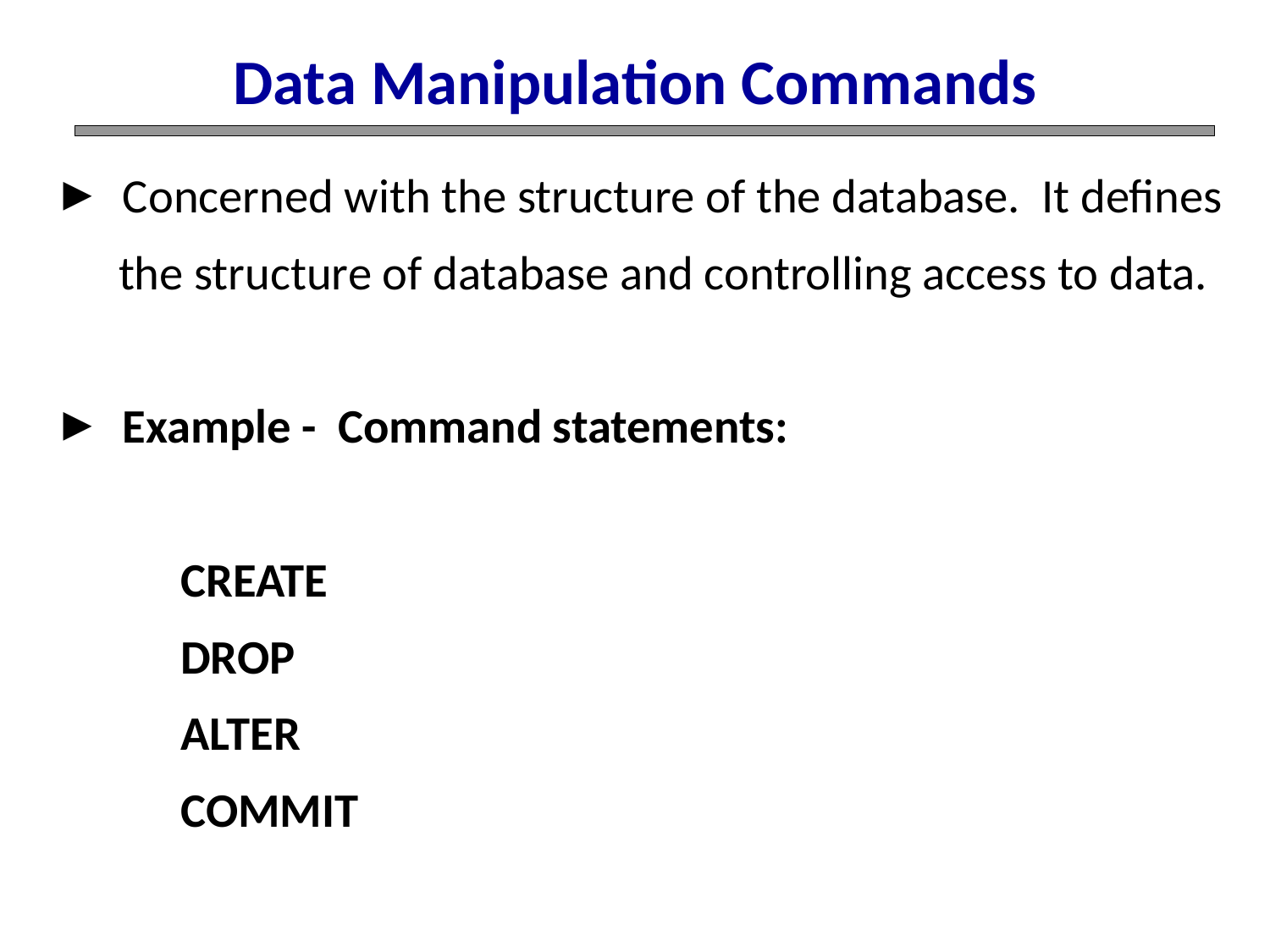

Data Manipulation Commands

  Concerned with the structure of the database.  It defines
      the structure of database and controlling access to data.

  Example -  Command statements:

	CREATE
	DROP
	ALTER
	COMMIT